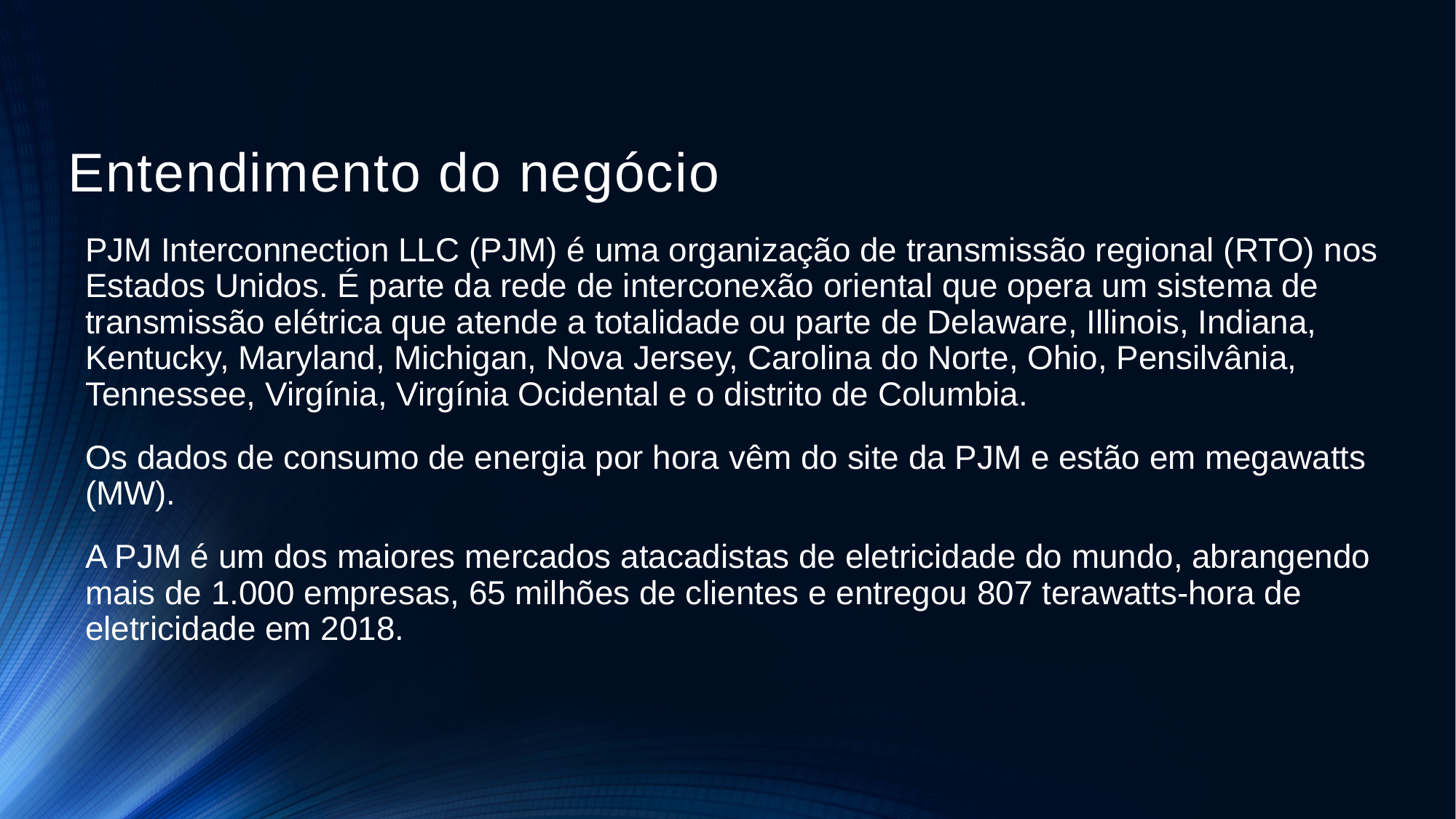

# Entendimento do negócio
PJM Interconnection LLC (PJM) é uma organização de transmissão regional (RTO) nos Estados Unidos. É parte da rede de interconexão oriental que opera um sistema de transmissão elétrica que atende a totalidade ou parte de Delaware, Illinois, Indiana, Kentucky, Maryland, Michigan, Nova Jersey, Carolina do Norte, Ohio, Pensilvânia, Tennessee, Virgínia, Virgínia Ocidental e o distrito de Columbia.
Os dados de consumo de energia por hora vêm do site da PJM e estão em megawatts (MW).
A PJM é um dos maiores mercados atacadistas de eletricidade do mundo, abrangendo mais de 1.000 empresas, 65 milhões de clientes e entregou 807 terawatts-hora de eletricidade em 2018.